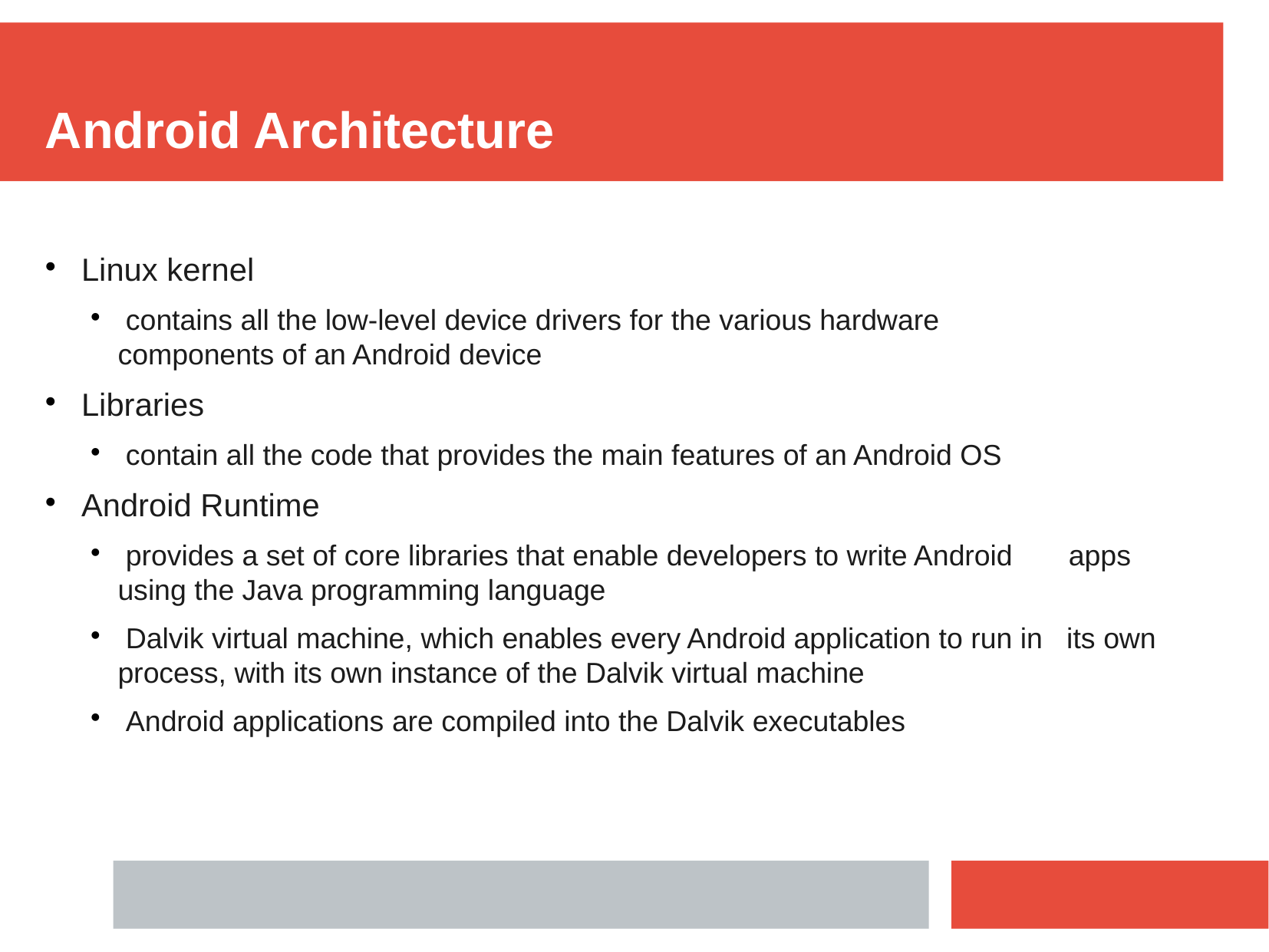

Android Architecture
 Linux kernel
 contains all the low-level device drivers for the various hardware                components of an Android device
 Libraries
 contain all the code that provides the main features of an Android OS
 Android Runtime
 provides a set of core libraries that enable developers to write Android       apps using the Java programming language
 Dalvik virtual machine, which enables every Android application to run in   its own process, with its own instance of the Dalvik virtual machine
 Android applications are compiled into the Dalvik executables